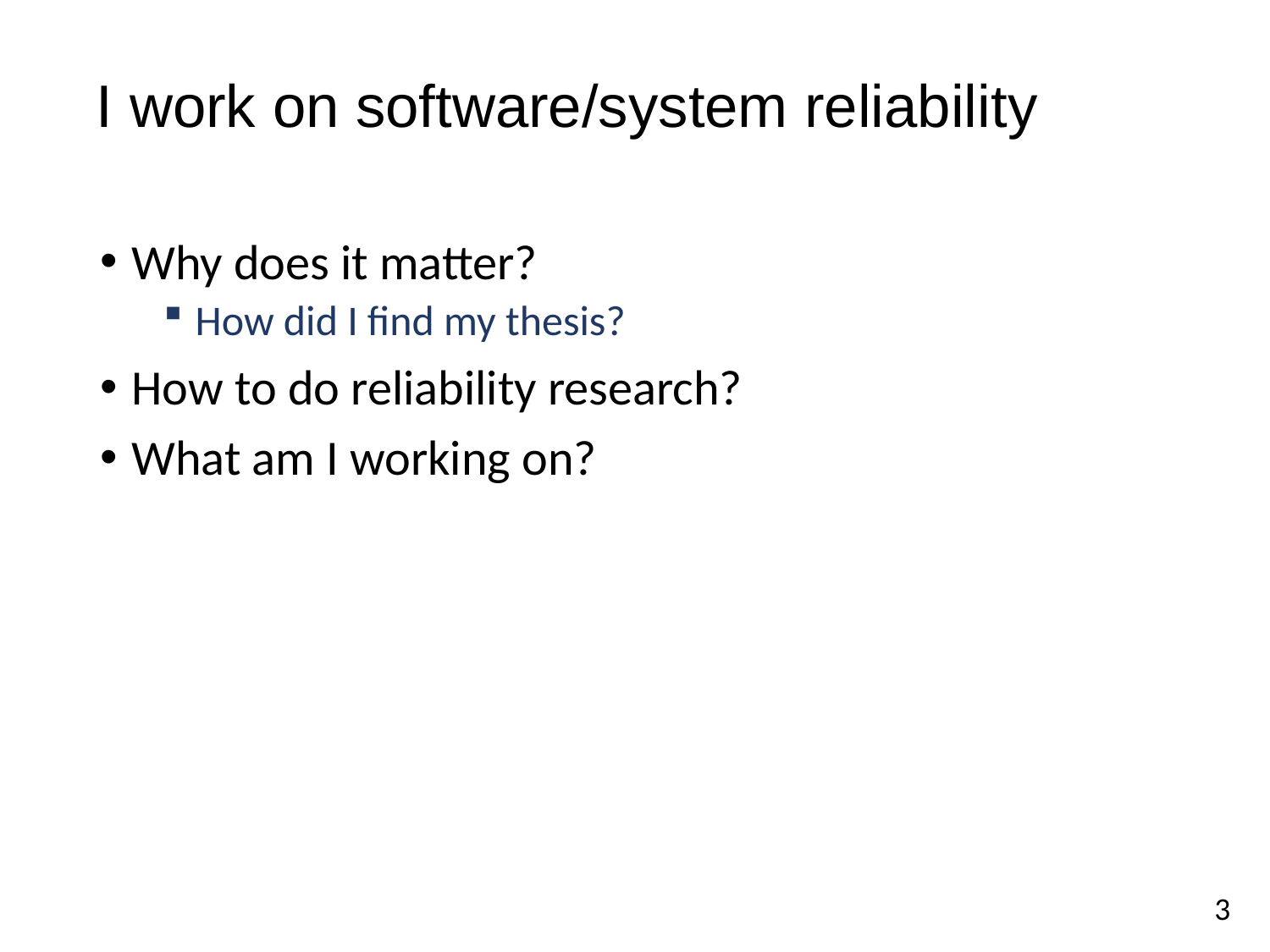

# I work on software/system reliability
Why does it matter?
How did I find my thesis?
How to do reliability research?
What am I working on?
3